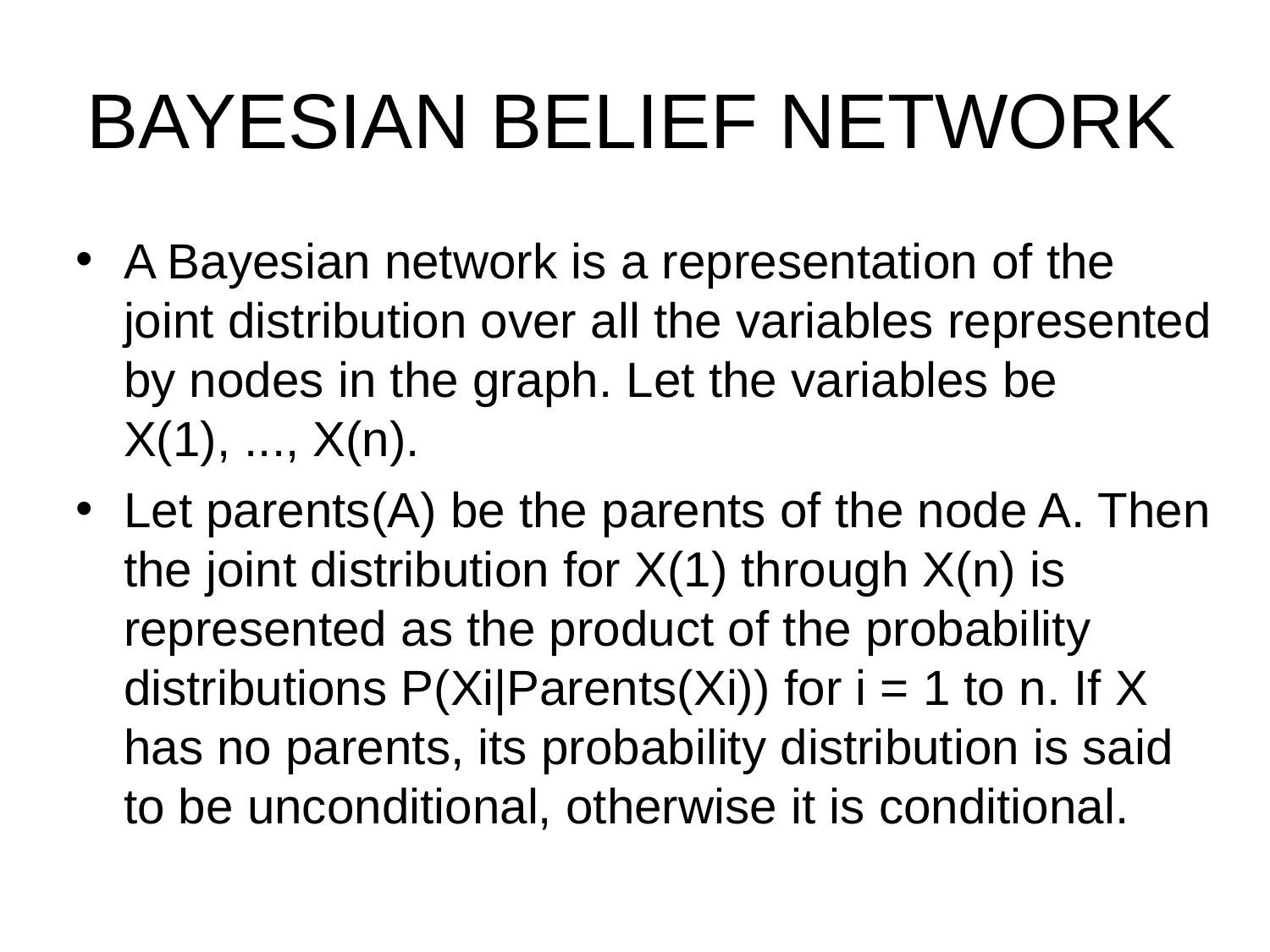

# BAYESIAN BELIEF NETWORK
A Bayesian network is a representation of the       joint distribution over all the variables represented by nodes in the graph. Let the variables be X(1), ..., X(n).
Let parents(A) be the parents of the node A. Then the joint distribution for X(1) through X(n) is       represented as the product of the probability       distributions P(Xi|Parents(Xi)) for i = 1 to n. If X   has no parents, its probability distribution is said  to be unconditional, otherwise it is conditional.